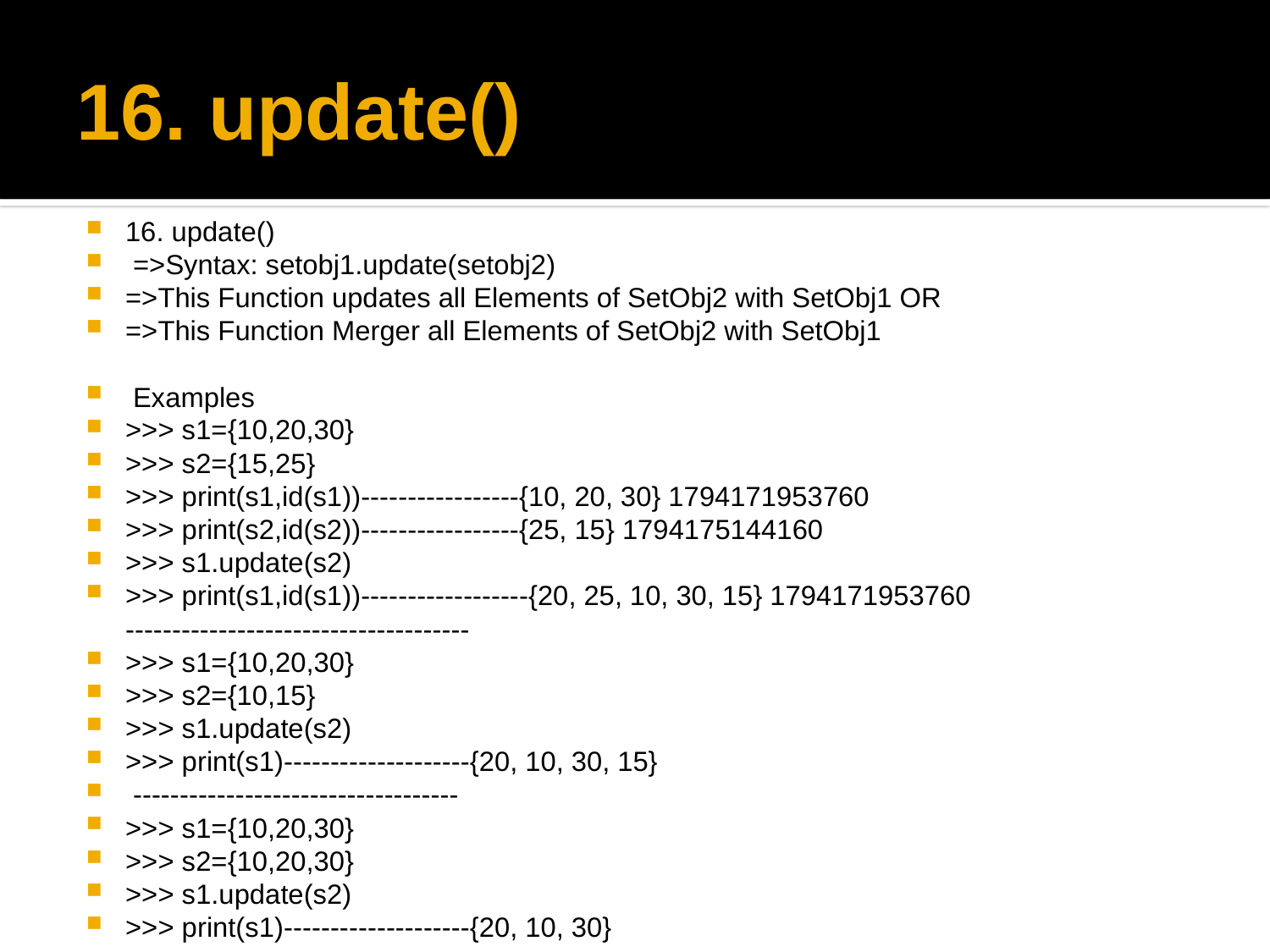

# 16. update()
16. update()
 =>Syntax: setobj1.update(setobj2)
=>This Function updates all Elements of SetObj2 with SetObj1 OR
=>This Function Merger all Elements of SetObj2 with SetObj1

 Examples
>>> s1={10,20,30}
>>> s2={15,25}
>>> print(s1,id(s1))-----------------{10, 20, 30} 1794171953760
>>> print(s2,id(s2))-----------------{25, 15} 1794175144160
>>> s1.update(s2)
>>> print(s1,id(s1))------------------{20, 25, 10, 30, 15} 1794171953760 -------------------------------------
>>> s1={10,20,30}
>>> s2={10,15}
>>> s1.update(s2)
>>> print(s1)--------------------{20, 10, 30, 15}
 -----------------------------------
>>> s1={10,20,30}
>>> s2={10,20,30}
>>> s1.update(s2)
>>> print(s1)--------------------{20, 10, 30}